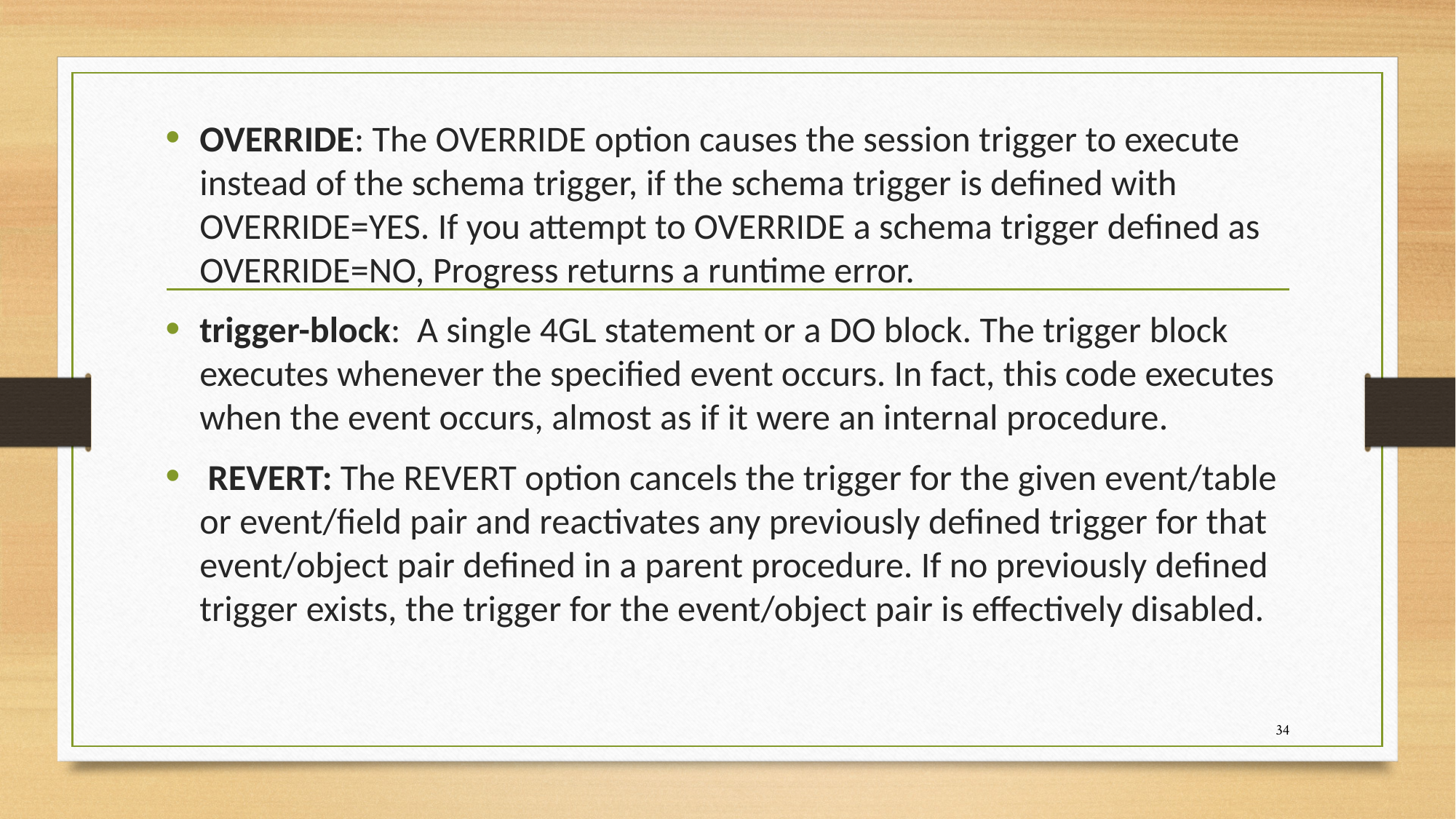

OVERRIDE: The OVERRIDE option causes the session trigger to execute instead of the schema trigger, if the schema trigger is defined with OVERRIDE=YES. If you attempt to OVERRIDE a schema trigger defined as OVERRIDE=NO, Progress returns a runtime error.
trigger-block:  A single 4GL statement or a DO block. The trigger block executes whenever the specified event occurs. In fact, this code executes when the event occurs, almost as if it were an internal procedure.
 REVERT: The REVERT option cancels the trigger for the given event/table or event/field pair and reactivates any previously defined trigger for that event/object pair defined in a parent procedure. If no previously defined trigger exists, the trigger for the event/object pair is effectively disabled.
34